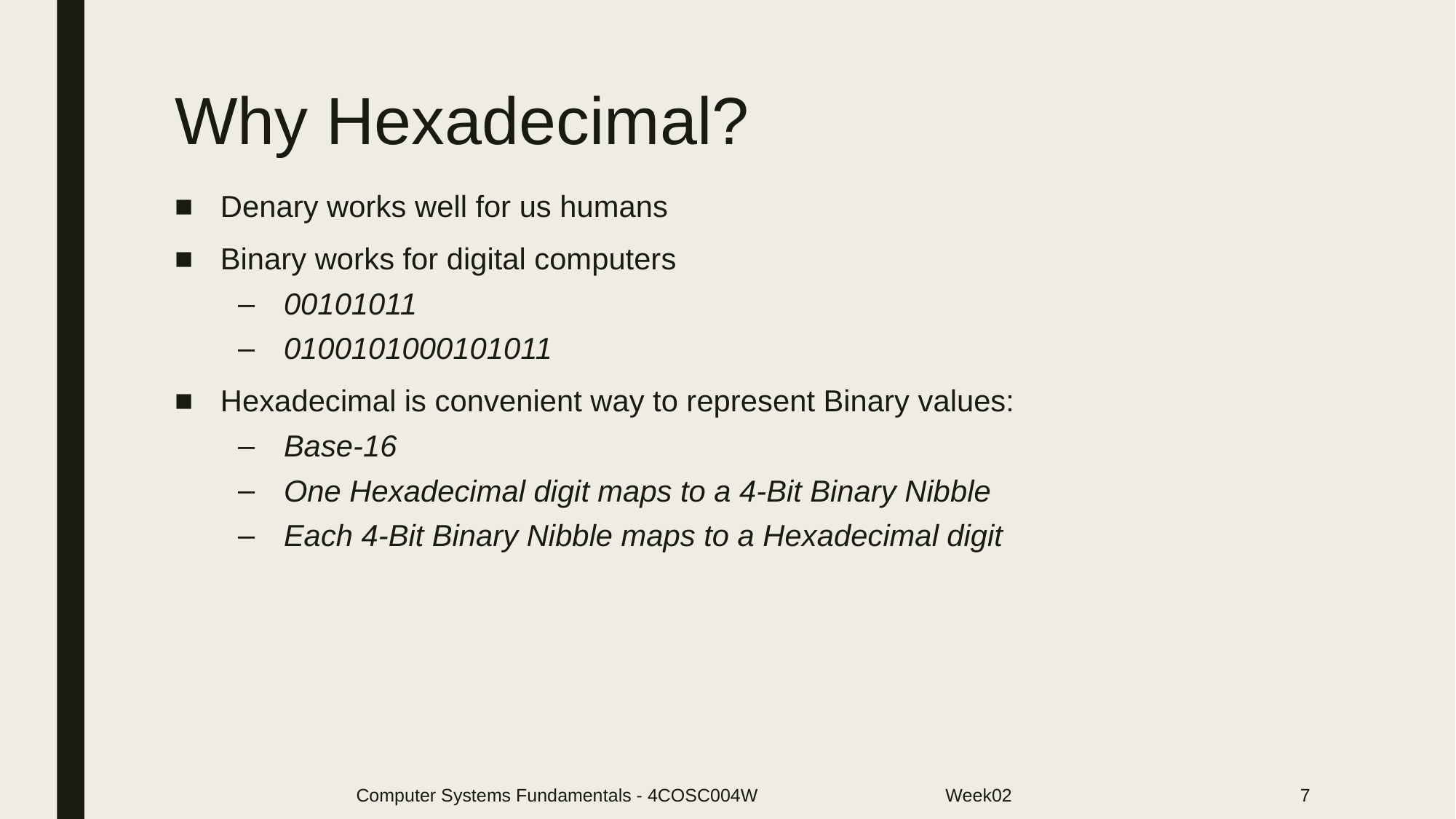

# Why Hexadecimal?
Denary works well for us humans
Binary works for digital computers
00101011
0100101000101011
Hexadecimal is convenient way to represent Binary values:
Base-16
One Hexadecimal digit maps to a 4-Bit Binary Nibble
Each 4-Bit Binary Nibble maps to a Hexadecimal digit
Computer Systems Fundamentals - 4COSC004W                                     Week02
7